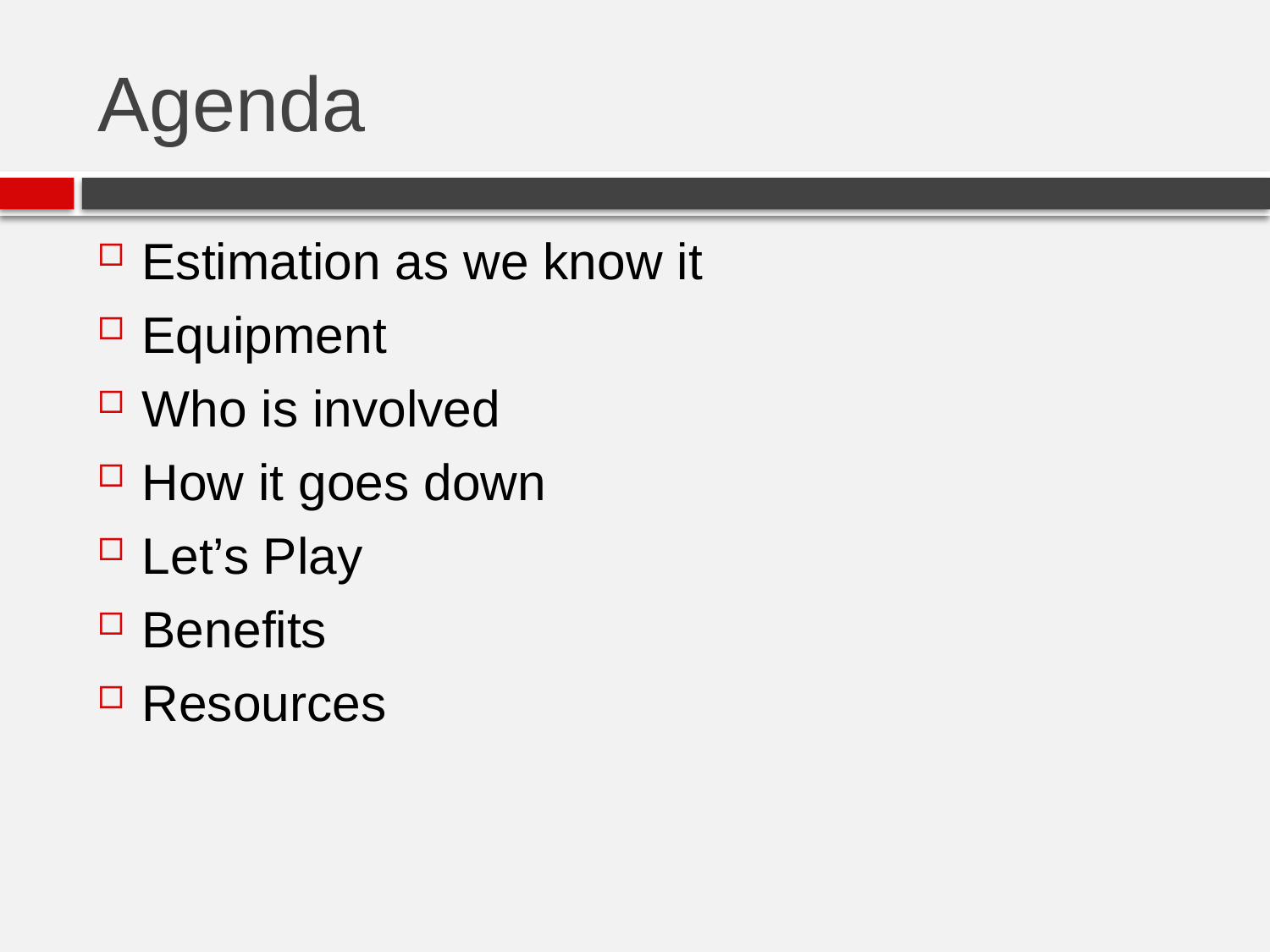

# Agenda
Estimation as we know it
Equipment
Who is involved
How it goes down
Let’s Play
Benefits
Resources